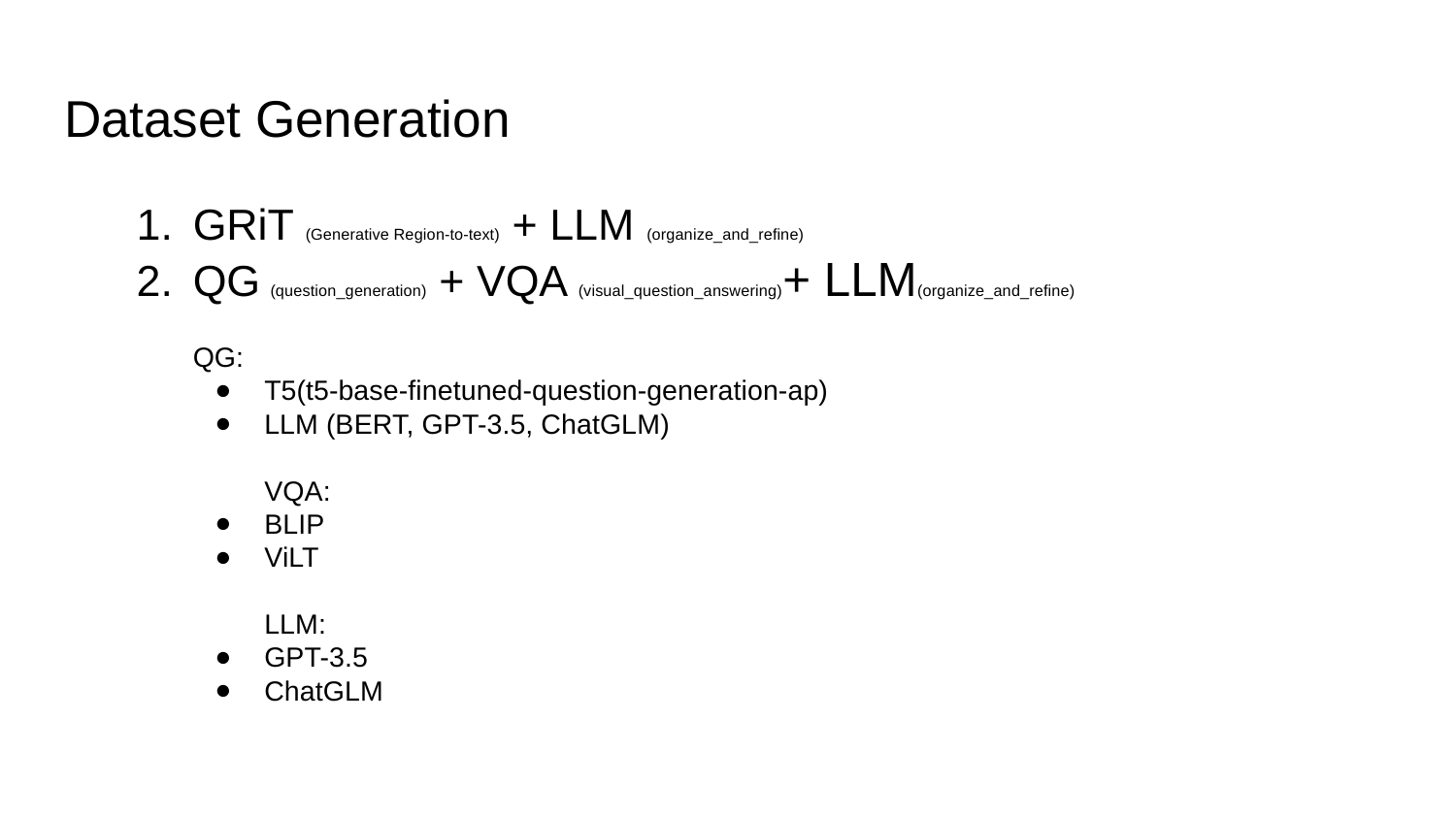

# Dataset Generation
GRiT (Generative Region-to-text) + LLM (organize_and_refine)
QG (question_generation) + VQA (visual_question_answering)+ LLM(organize_and_refine)

QG:
T5(t5-base-finetuned-question-generation-ap)
LLM (BERT, GPT-3.5, ChatGLM)

	VQA:
BLIP
ViLT

	LLM:
GPT-3.5
ChatGLM